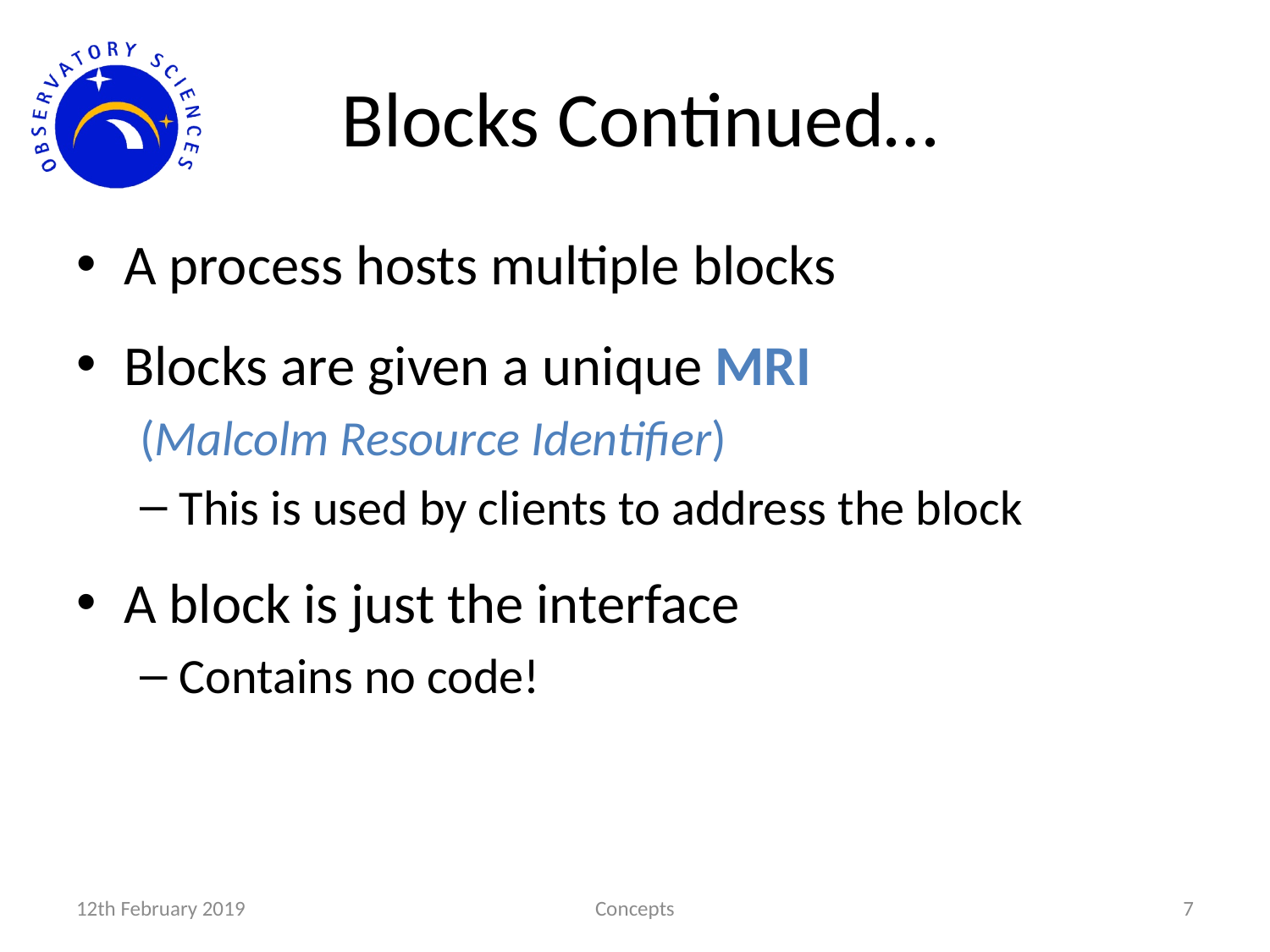

# Blocks Continued…
A process hosts multiple blocks
Blocks are given a unique MRI
(Malcolm Resource Identifier)
This is used by clients to address the block
A block is just the interface
Contains no code!

12th February 2019
Concepts
7